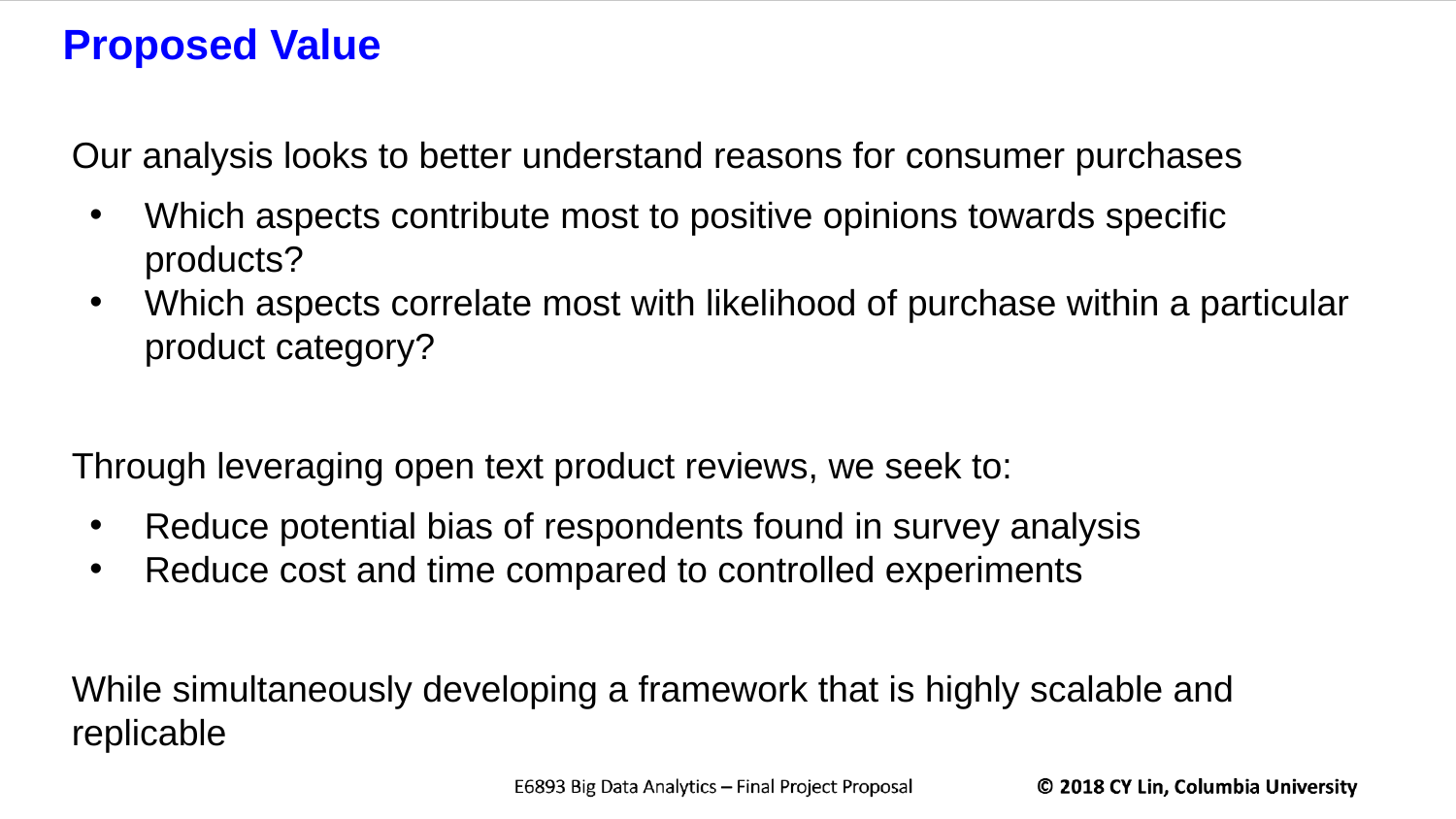

Proposed Value
Our analysis looks to better understand reasons for consumer purchases
Which aspects contribute most to positive opinions towards specific products?
Which aspects correlate most with likelihood of purchase within a particular product category?

Through leveraging open text product reviews, we seek to:
Reduce potential bias of respondents found in survey analysis
Reduce cost and time compared to controlled experiments

While simultaneously developing a framework that is highly scalable and replicable